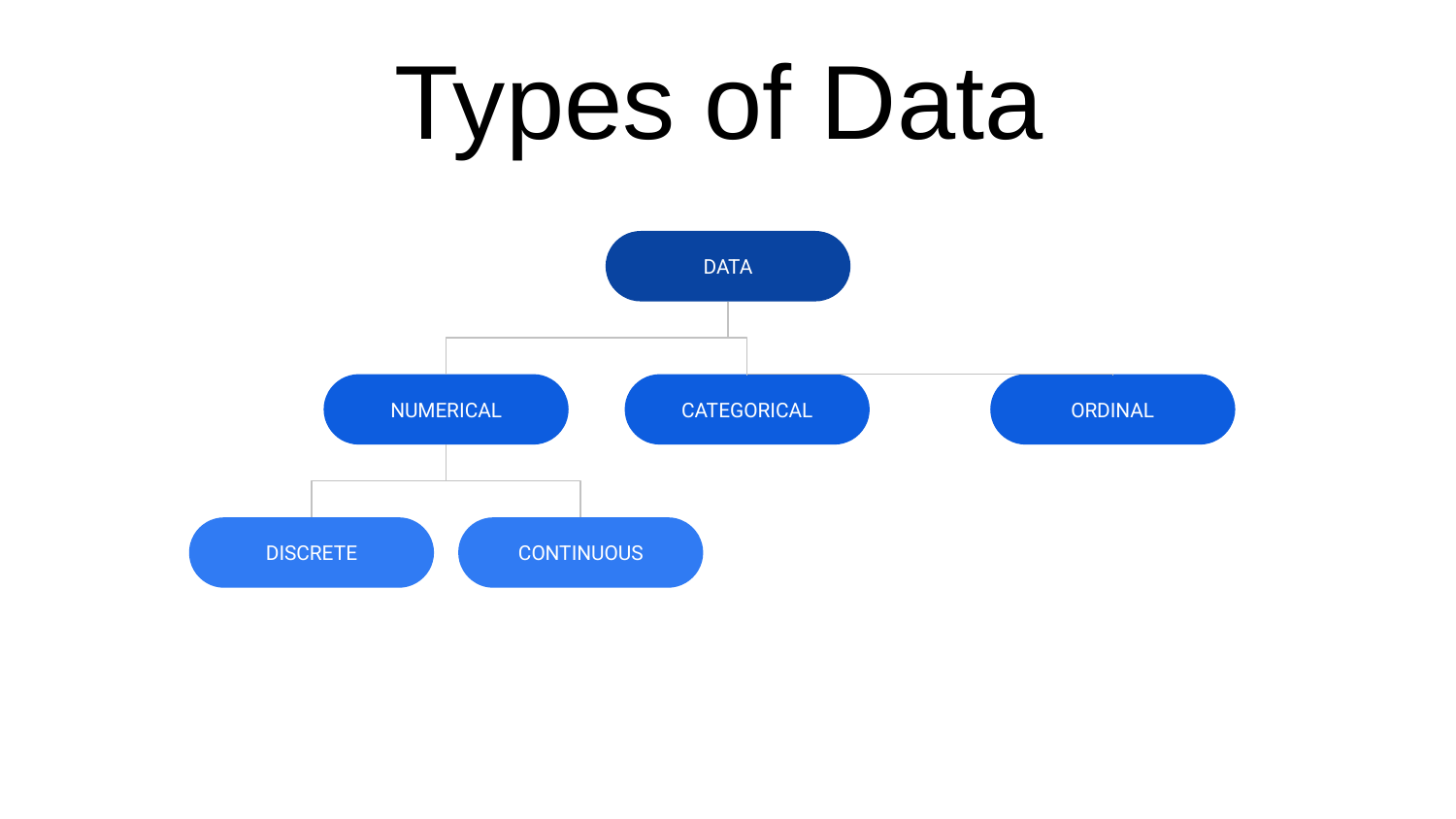

# Types of Data
DATA
NUMERICAL
CATEGORICAL
ORDINAL
DISCRETE
CONTINUOUS